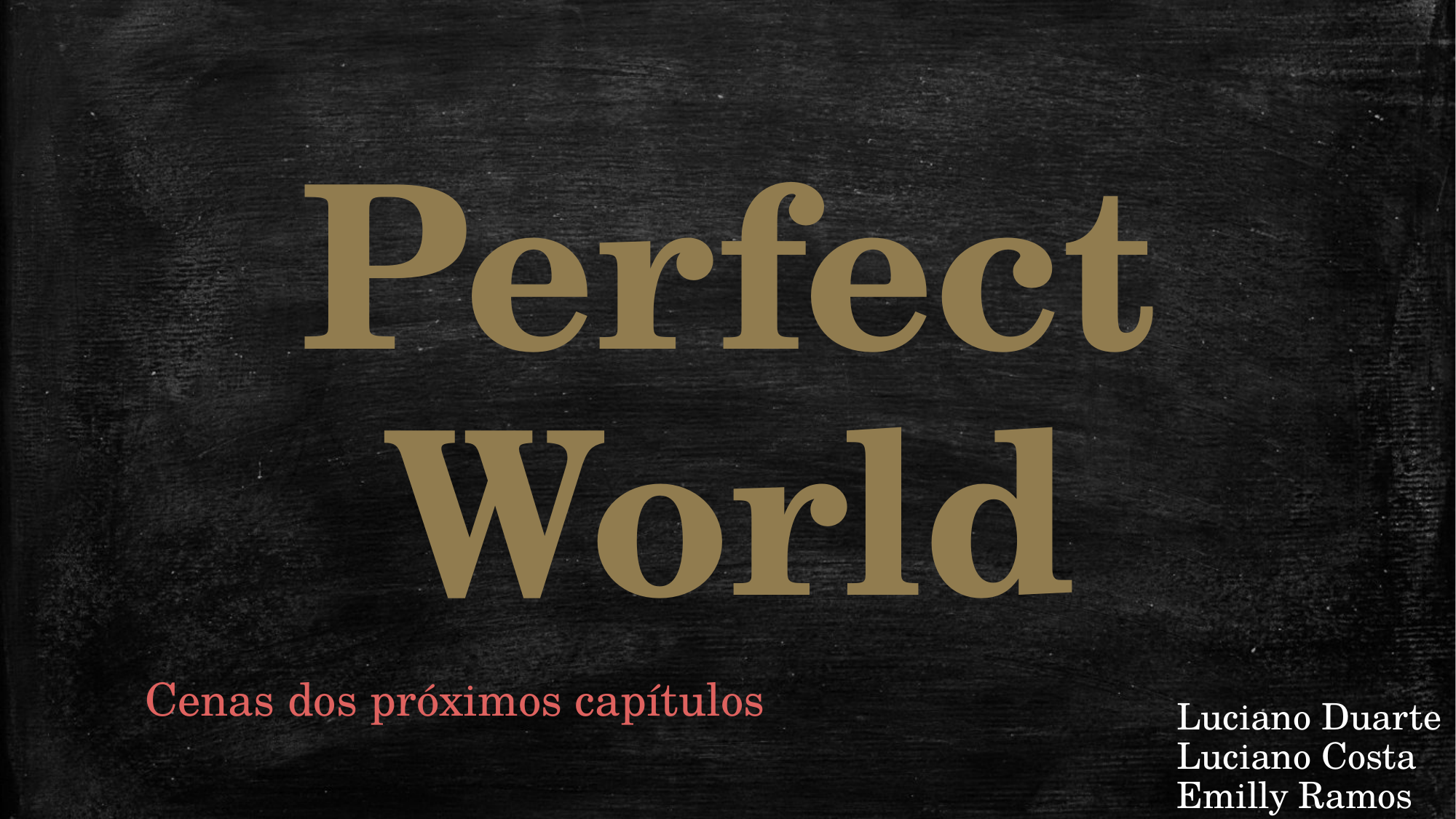

Perfect
World
Cenas dos próximos capítulos
Luciano Duarte
Luciano Costa Emilly Ramos